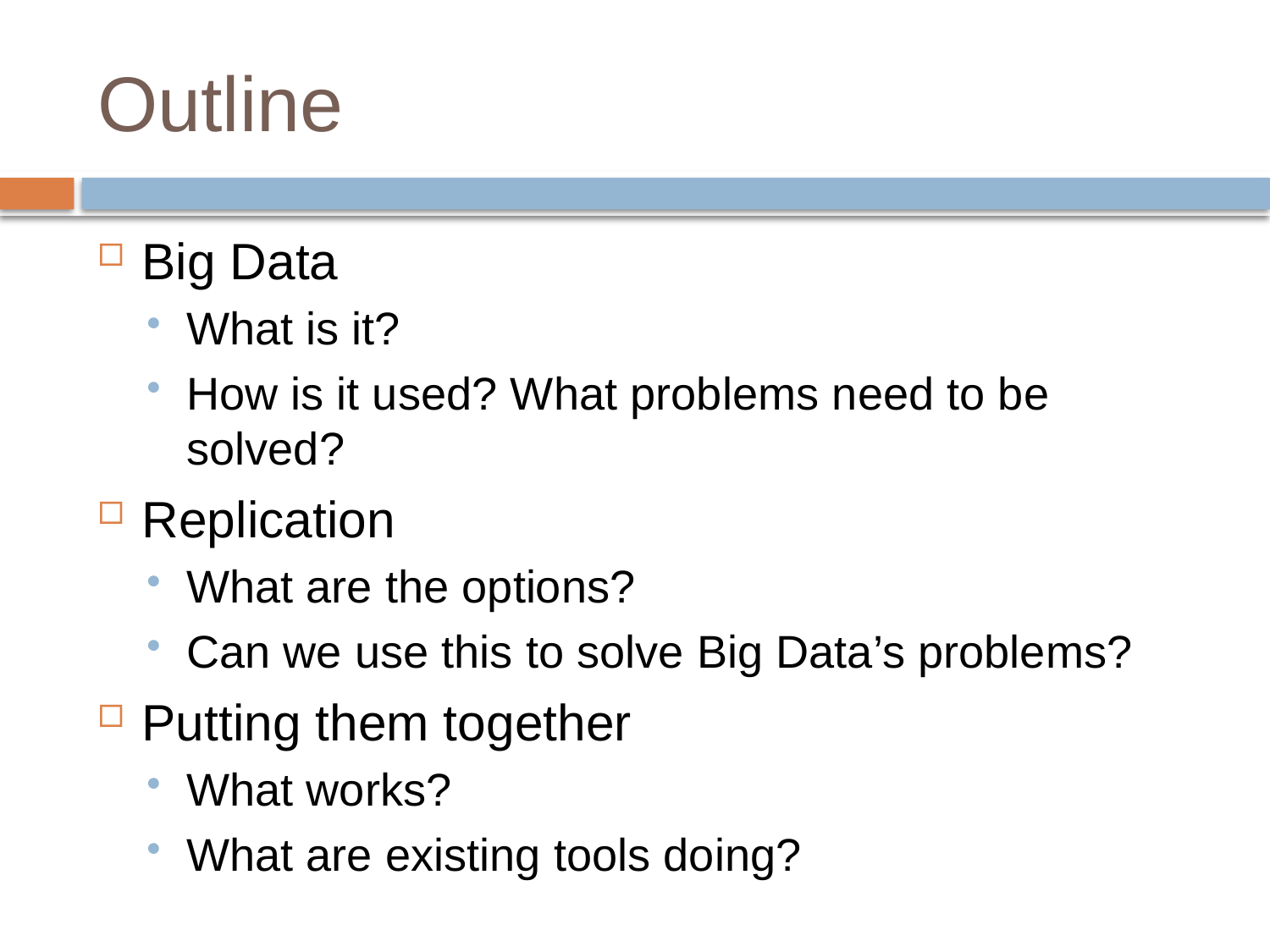

# Outline
Big Data
What is it?
How is it used? What problems need to be solved?
Replication
What are the options?
Can we use this to solve Big Data’s problems?
Putting them together
What works?
What are existing tools doing?